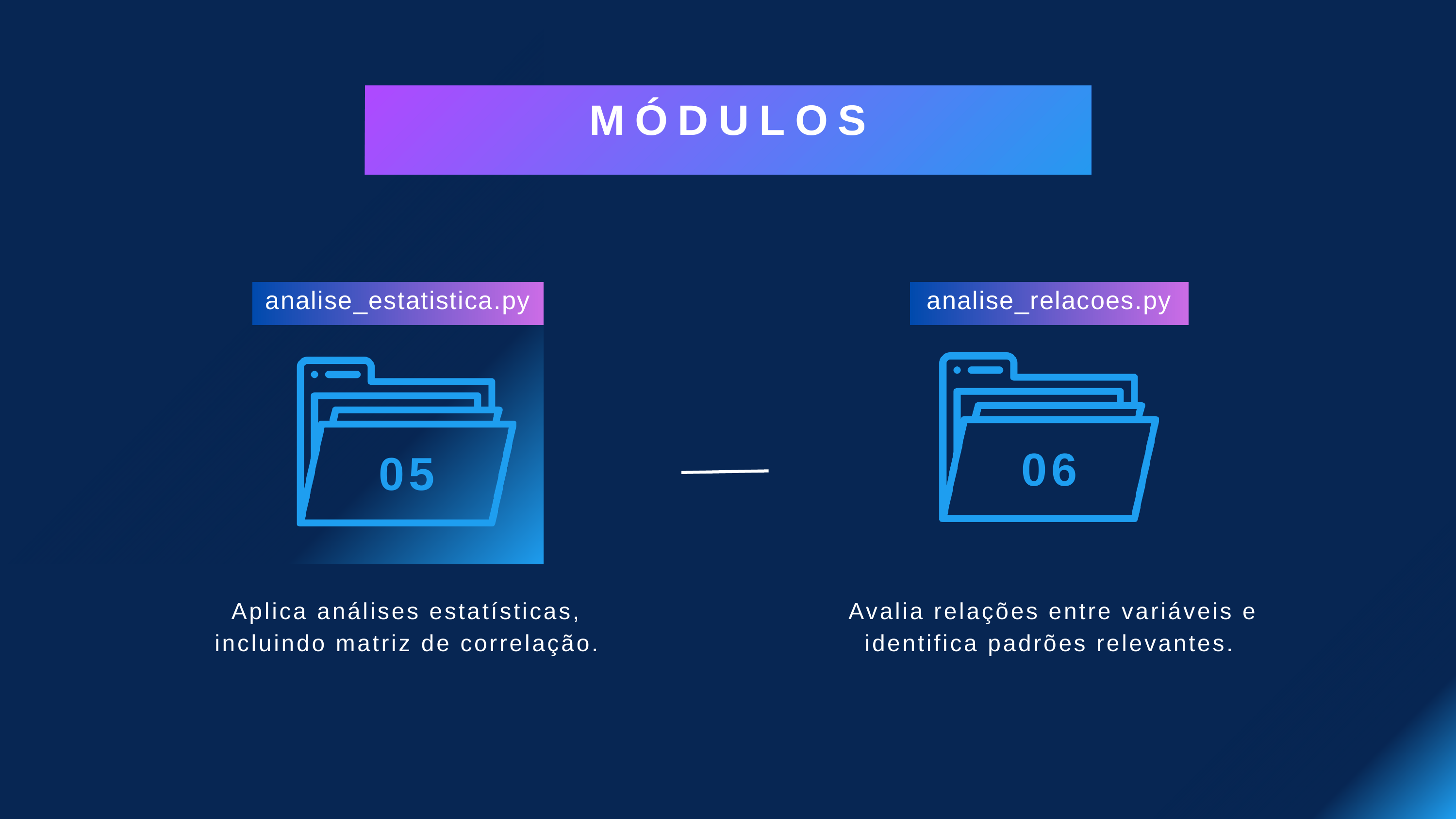

MÓDULOS

analise_estatistica.py

analise_relacoes.py

06
05

Aplica análises estatísticas, incluindo matriz de correlação.
 Avalia relações entre variáveis e identifica padrões relevantes.